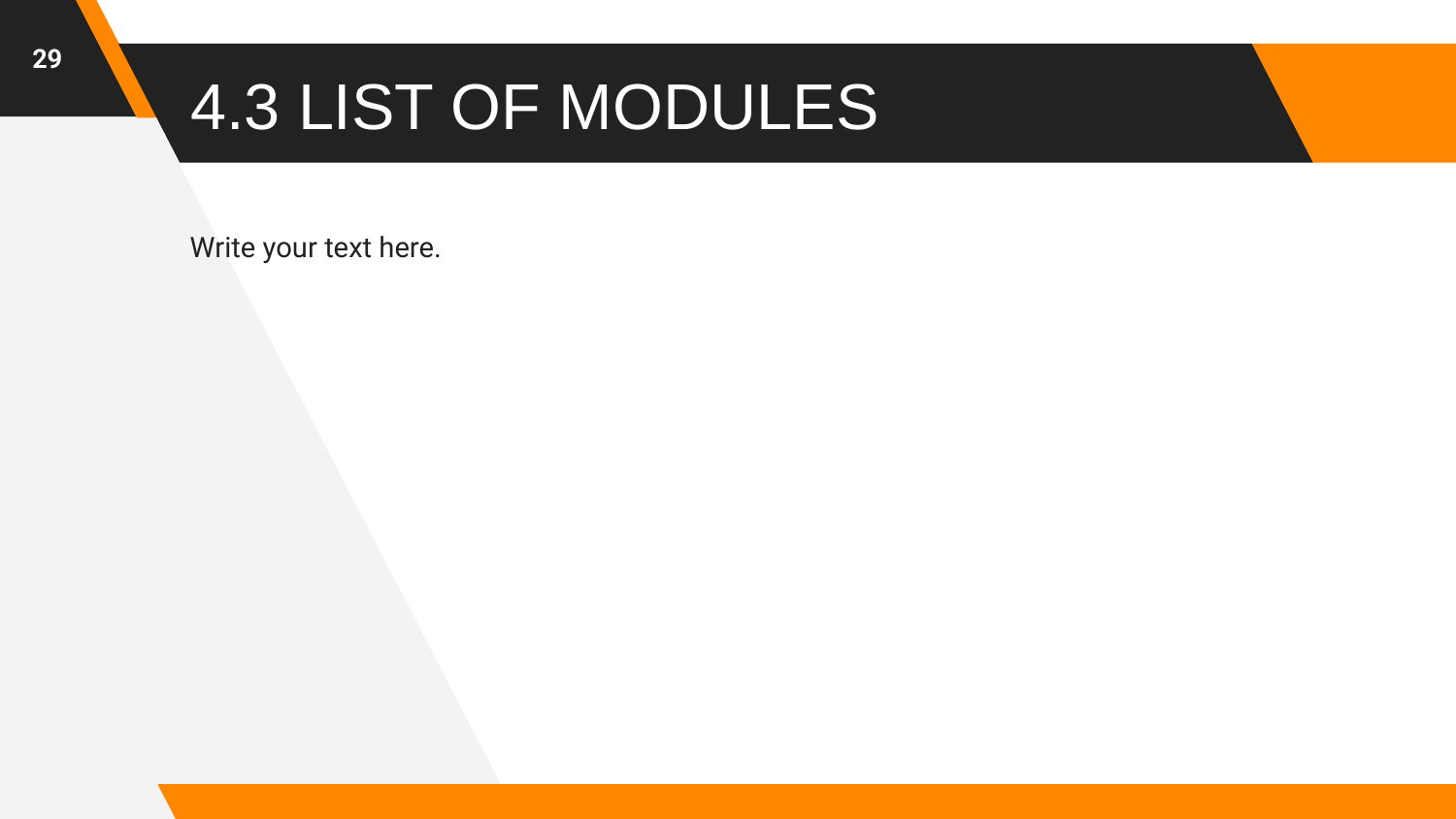

29
# 4.3 LIST OF MODULES
Write your text here.